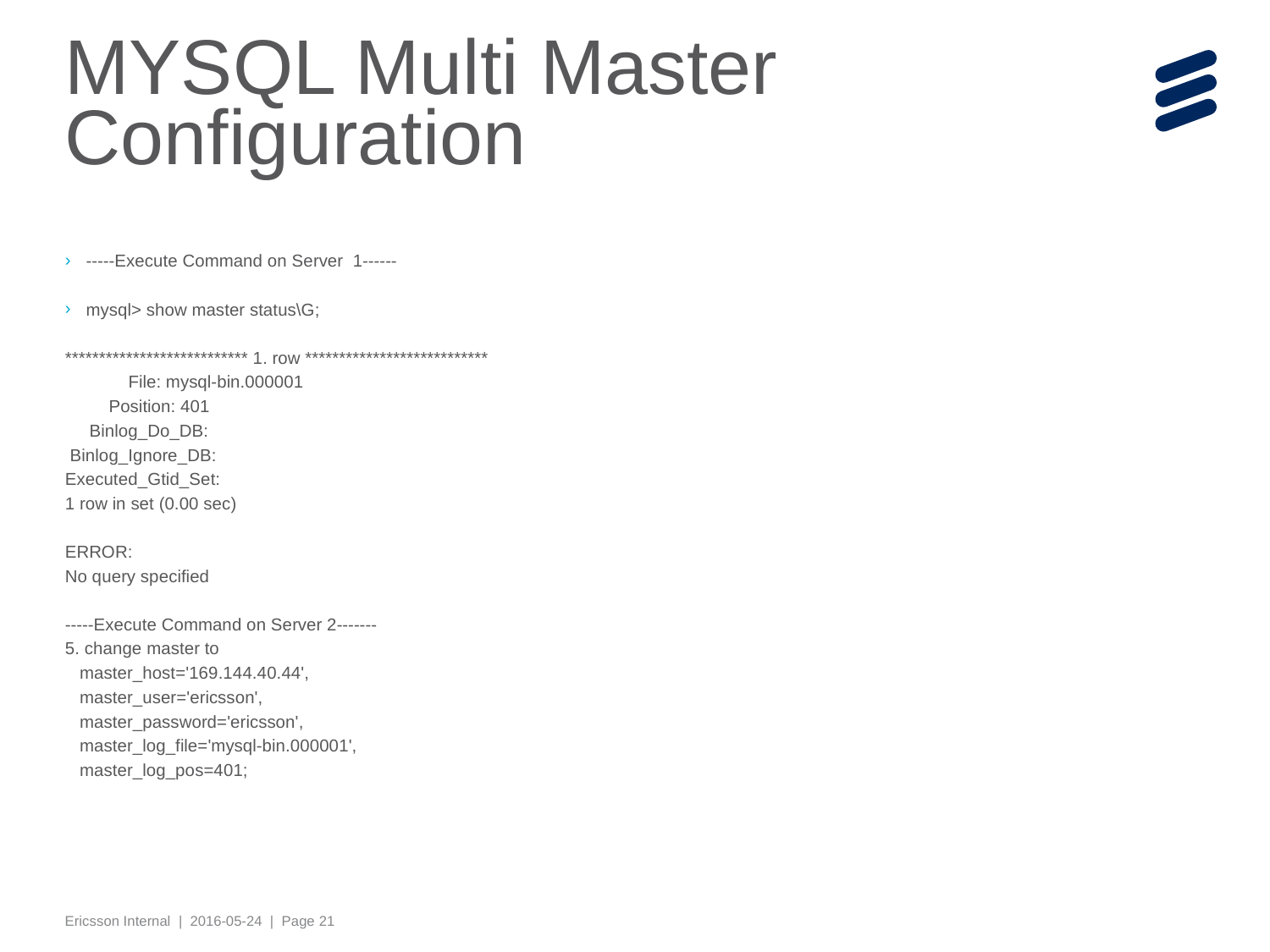

# MYSQL Multi Master Configuration
-----Execute Command on Server  1------

mysql> show master status\G;

*************************** 1. row ***************************
             File: mysql-bin.000001
         Position: 401
     Binlog_Do_DB:
 Binlog_Ignore_DB:
Executed_Gtid_Set:
1 row in set (0.00 sec)

ERROR:
No query specified

-----Execute Command on Server 2-------
5. change master to
   master_host='169.144.40.44',
   master_user='ericsson',
   master_password='ericsson',
   master_log_file='mysql-bin.000001',
   master_log_pos=401;